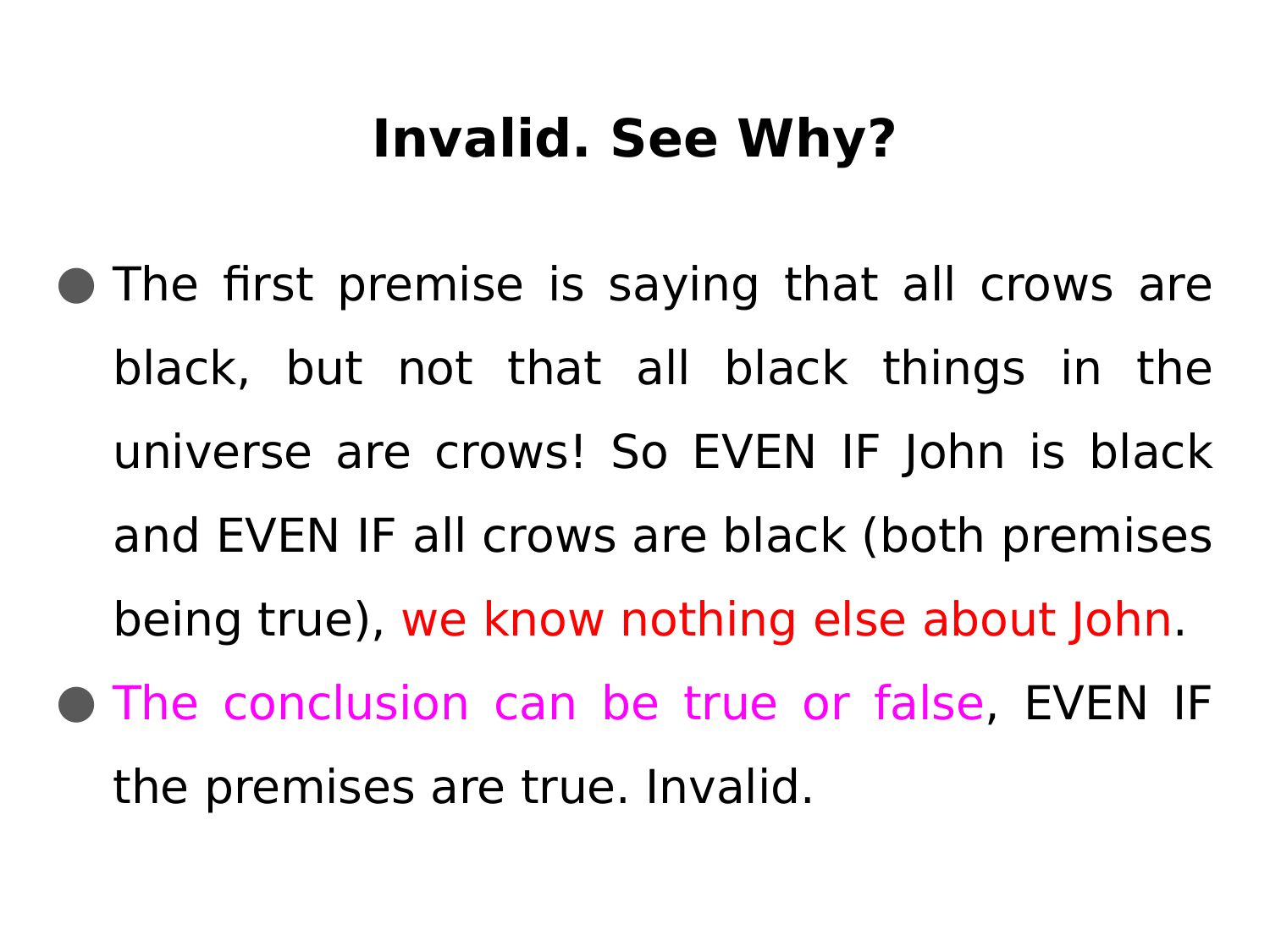

# Invalid. See Why?
The first premise is saying that all crows are black, but not that all black things in the universe are crows! So EVEN IF John is black and EVEN IF all crows are black (both premises being true), we know nothing else about John.
The conclusion can be true or false, EVEN IF the premises are true. Invalid.